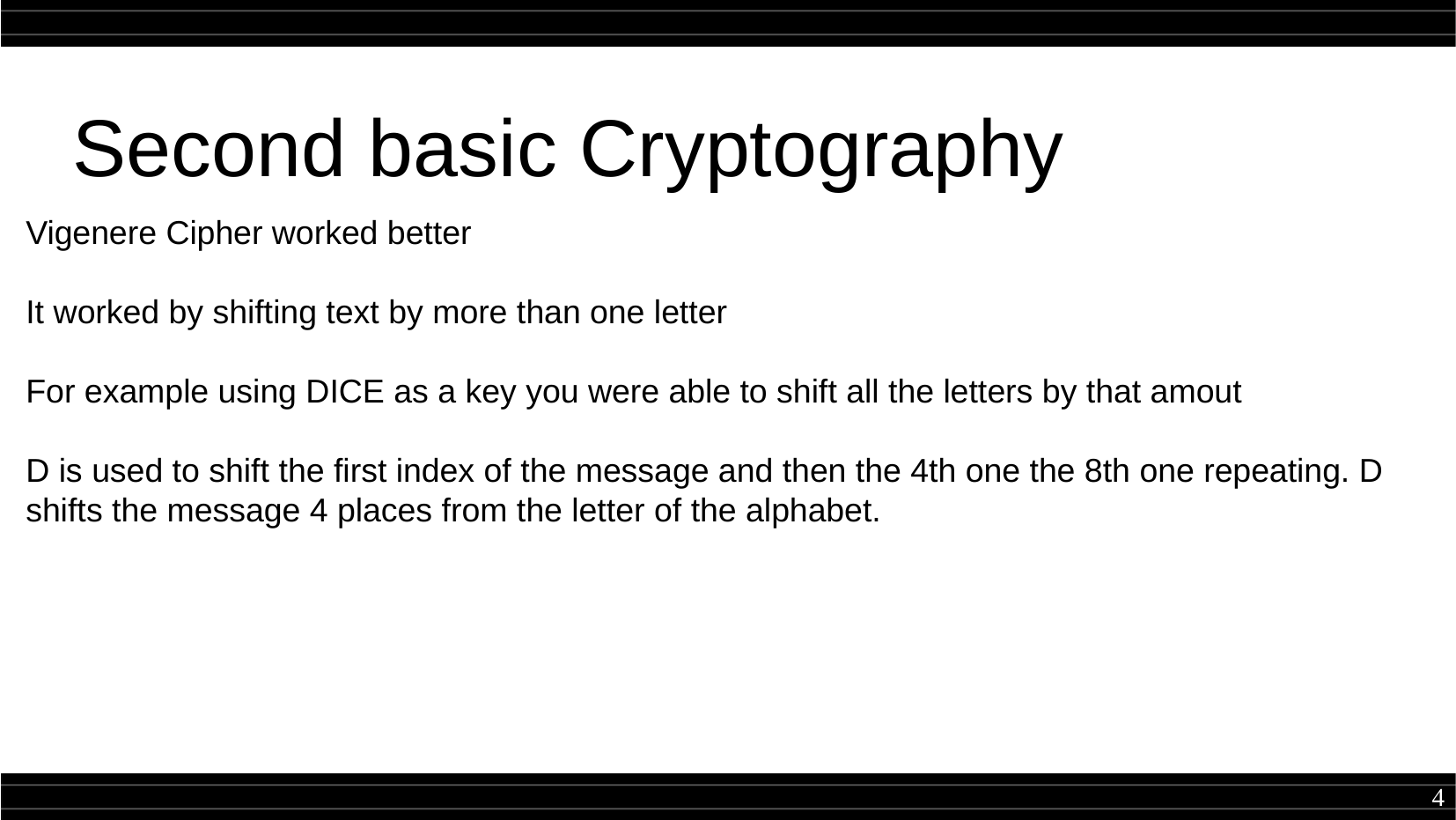

Second basic Cryptography
Vigenere Cipher worked better

It worked by shifting text by more than one letter

For example using DICE as a key you were able to shift all the letters by that amout

D is used to shift the first index of the message and then the 4th one the 8th one repeating. D shifts the message 4 places from the letter of the alphabet.